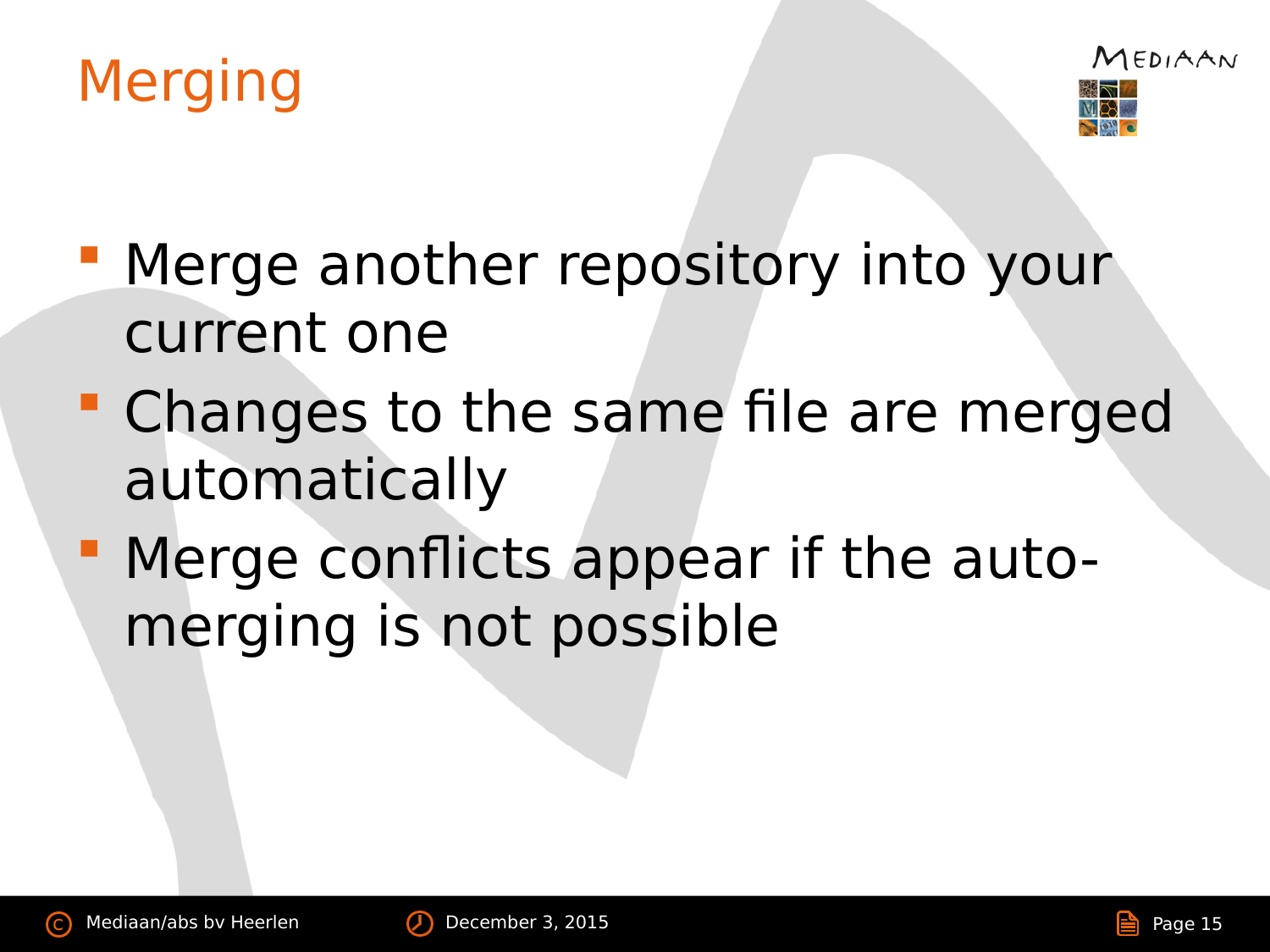

# Merging
Merge another repository into your current one
Changes to the same file are merged automatically
Merge conflicts appear if the auto-merging is not possible